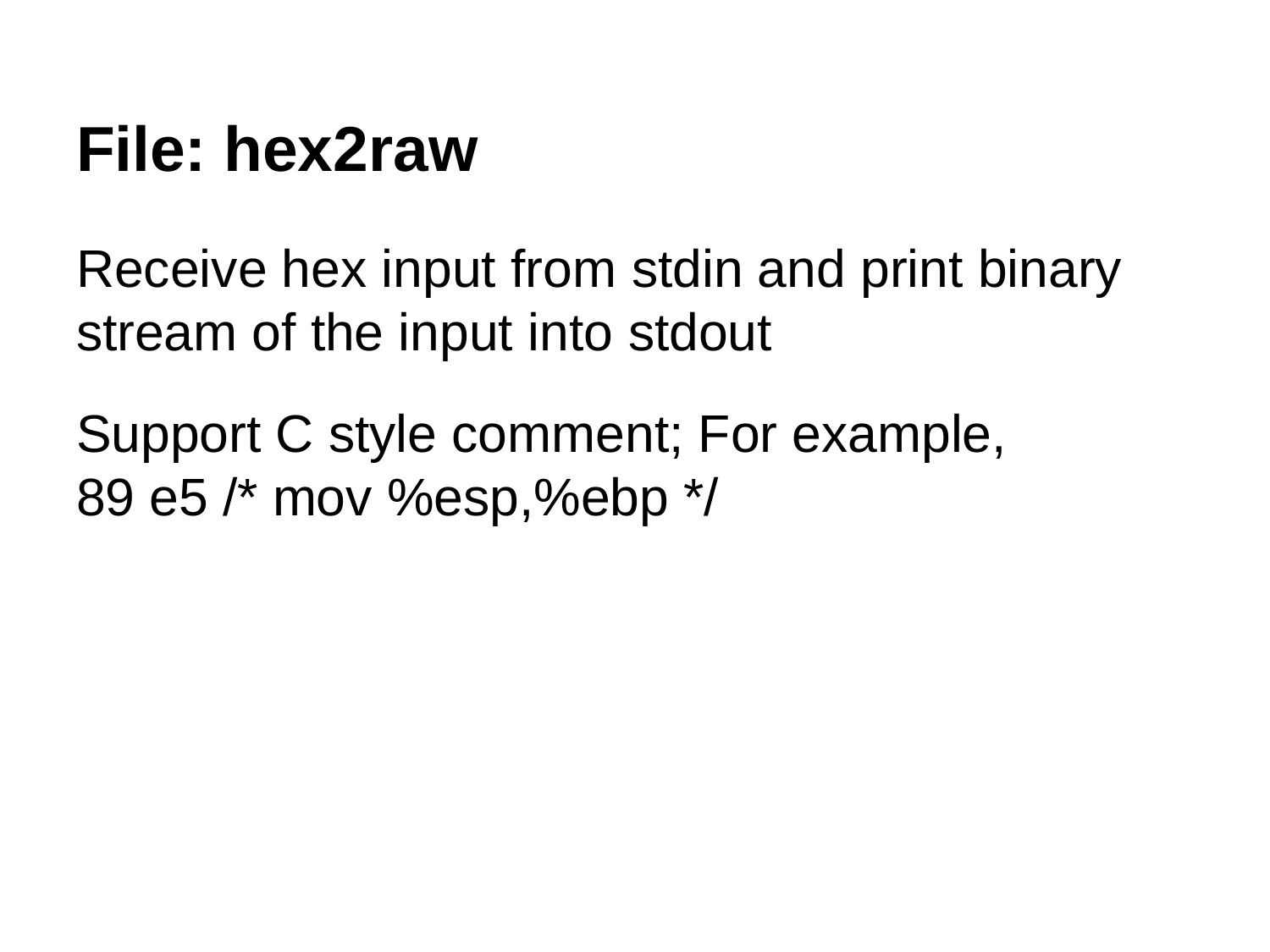

File: hex2raw
Receive hex input from stdin and print binary stream of the input into stdout

Support C style comment; For example,
89 e5 /* mov %esp,%ebp */